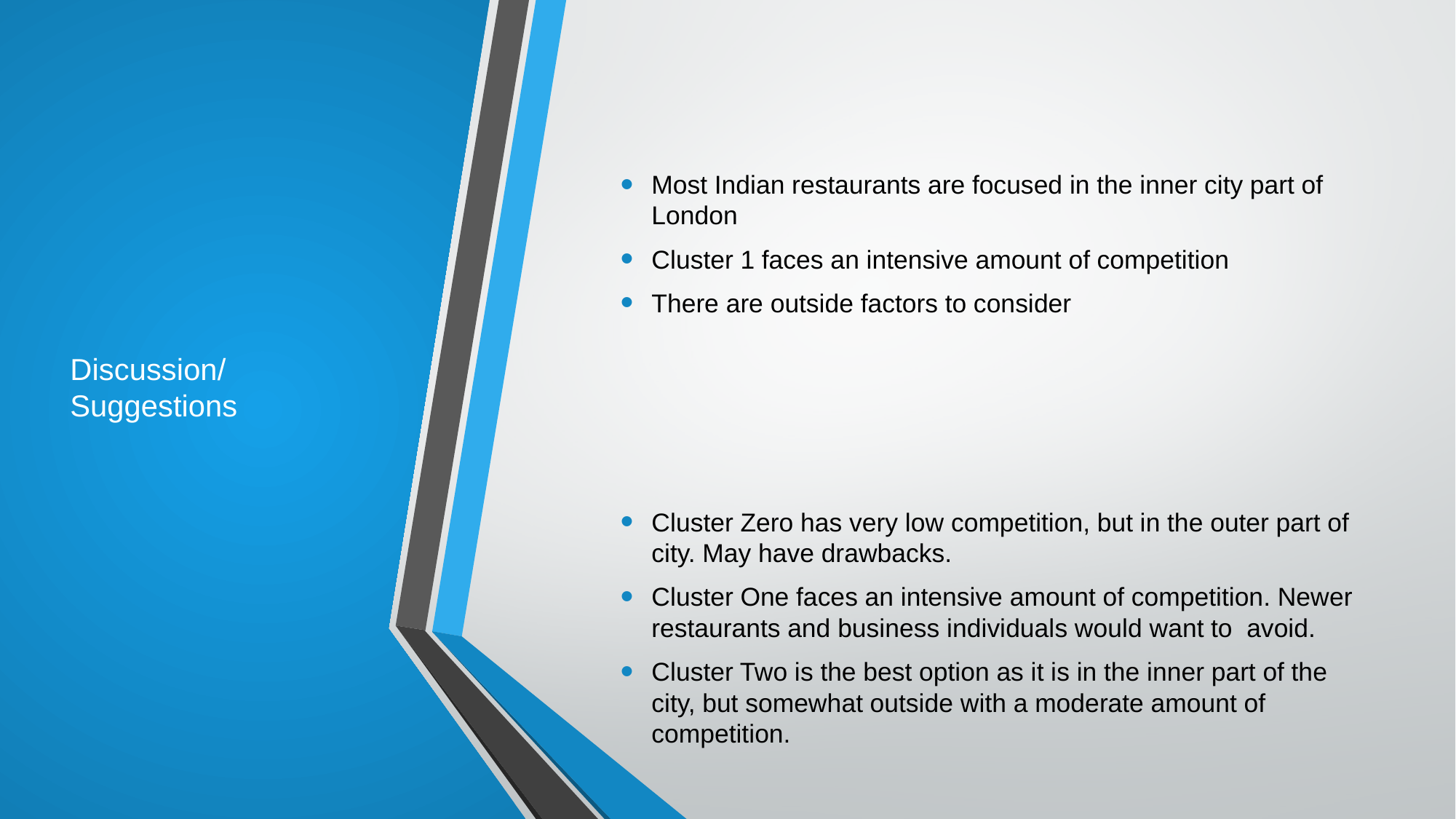

# Discussion/Suggestions
Most Indian restaurants are focused in the inner city part of London
Cluster 1 faces an intensive amount of competition
There are outside factors to consider

Cluster Zero has very low competition, but in the outer part of city. May have drawbacks.
Cluster One faces an intensive amount of competition. Newer restaurants and business individuals would want to  avoid.
Cluster Two is the best option as it is in the inner part of the city, but somewhat outside with a moderate amount of competition.